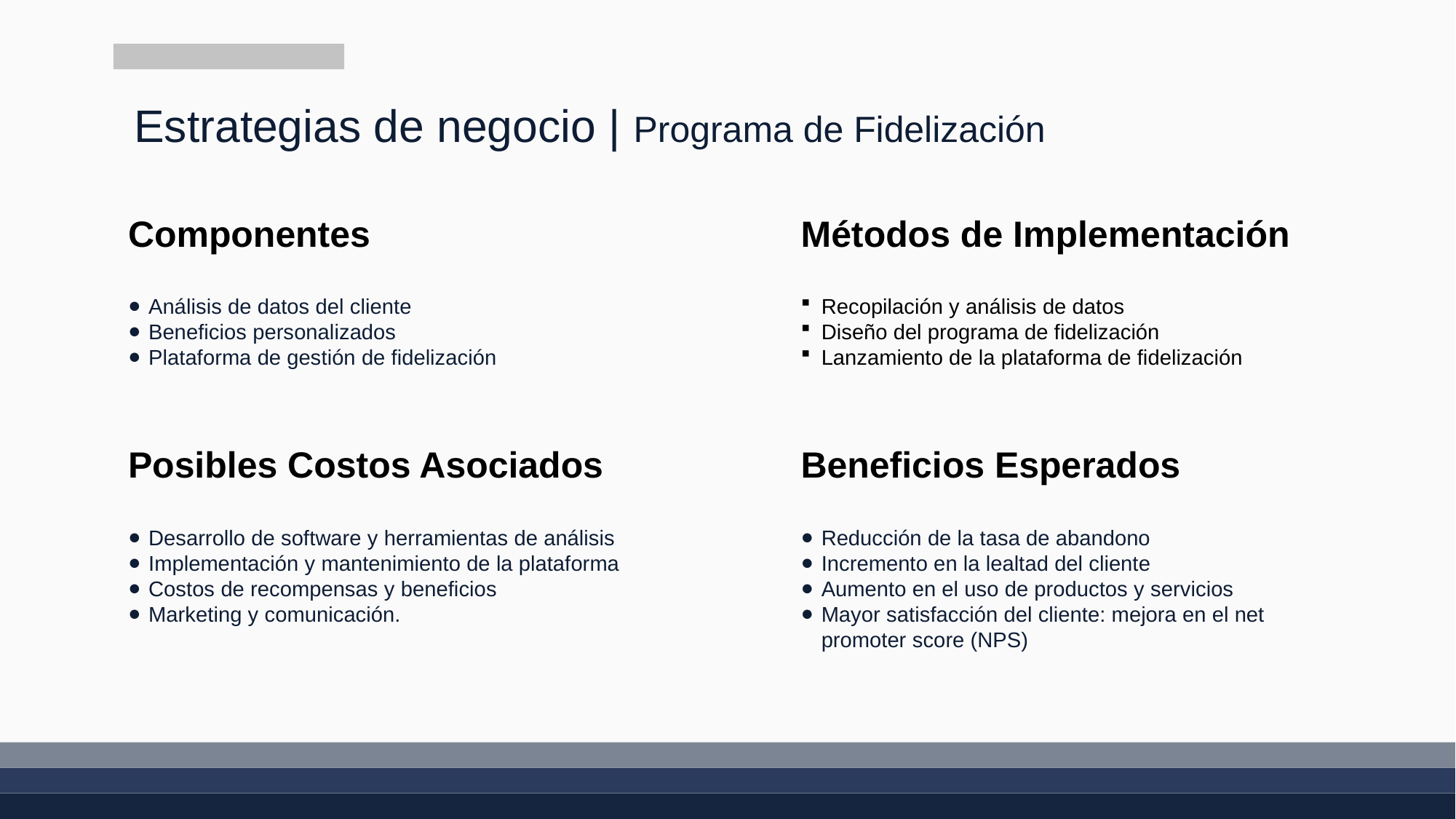

# Estrategias de negocio | Programa de Fidelización
Componentes
Métodos de Implementación
Análisis de datos del cliente
Beneficios personalizados
Plataforma de gestión de fidelización
Recopilación y análisis de datos
Diseño del programa de fidelización
Lanzamiento de la plataforma de fidelización
Posibles Costos Asociados
Beneficios Esperados
Desarrollo de software y herramientas de análisis
Implementación y mantenimiento de la plataforma
Costos de recompensas y beneficios
Marketing y comunicación.
Reducción de la tasa de abandono
Incremento en la lealtad del cliente
Aumento en el uso de productos y servicios
Mayor satisfacción del cliente: mejora en el net promoter score (NPS)